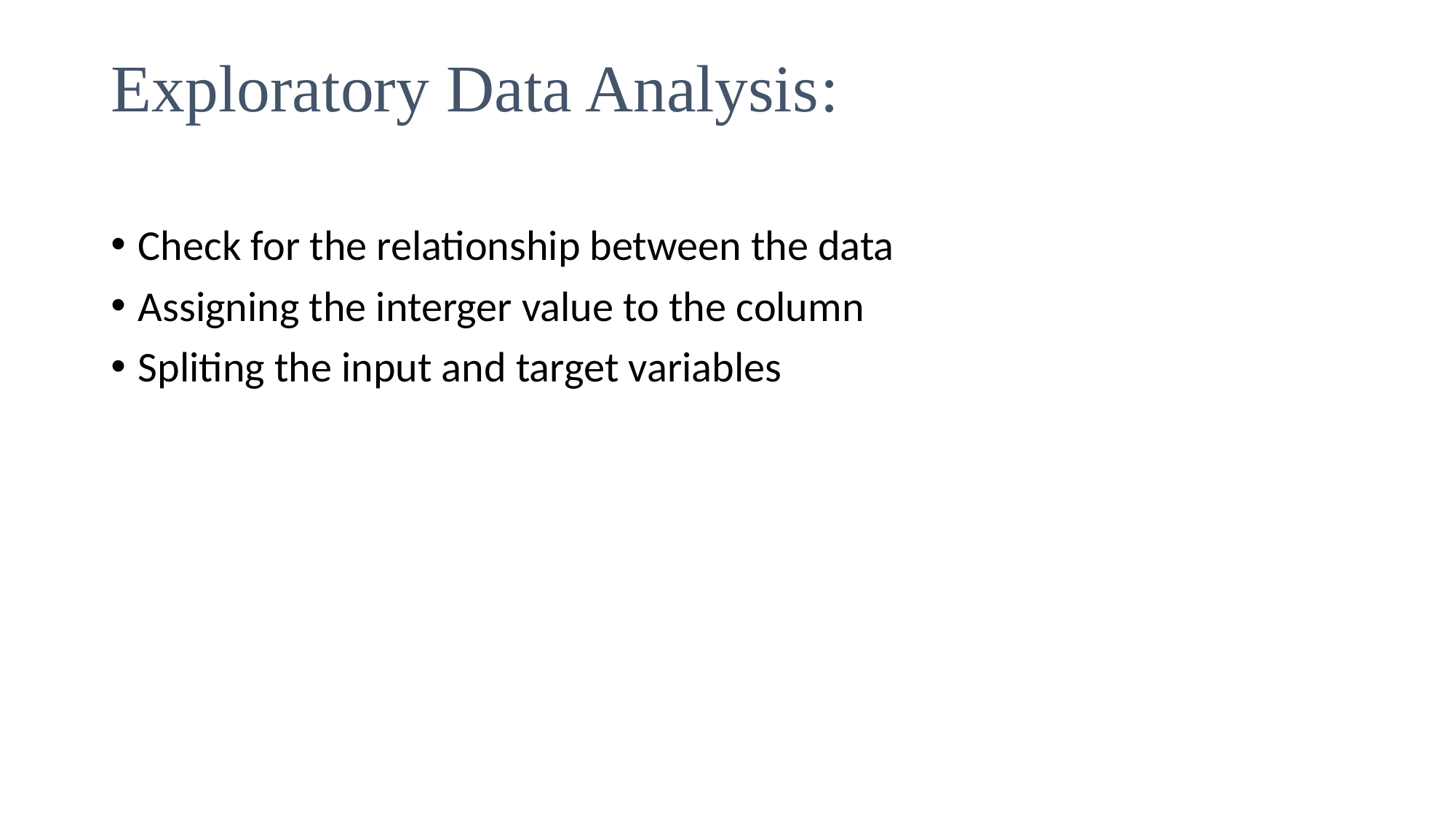

# Exploratory Data Analysis:
Check for the relationship between the data
Assigning the interger value to the column
Spliting the input and target variables